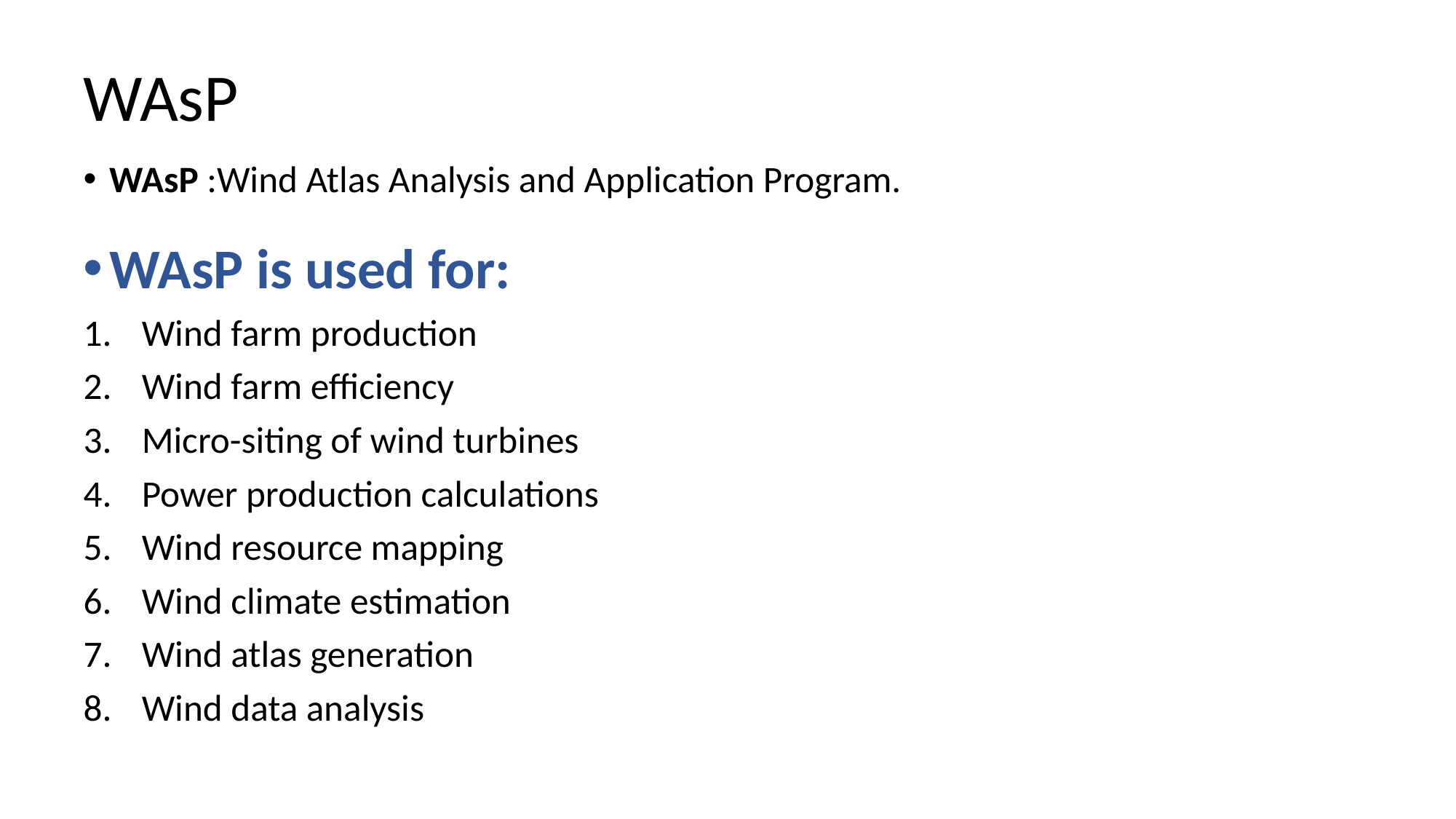

# WAsP
WAsP :Wind Atlas Analysis and Application Program.

WAsP is used for:
Wind farm production
Wind farm efficiency
Micro-siting of wind turbines
Power production calculations
Wind resource mapping
Wind climate estimation
Wind atlas generation
Wind data analysis